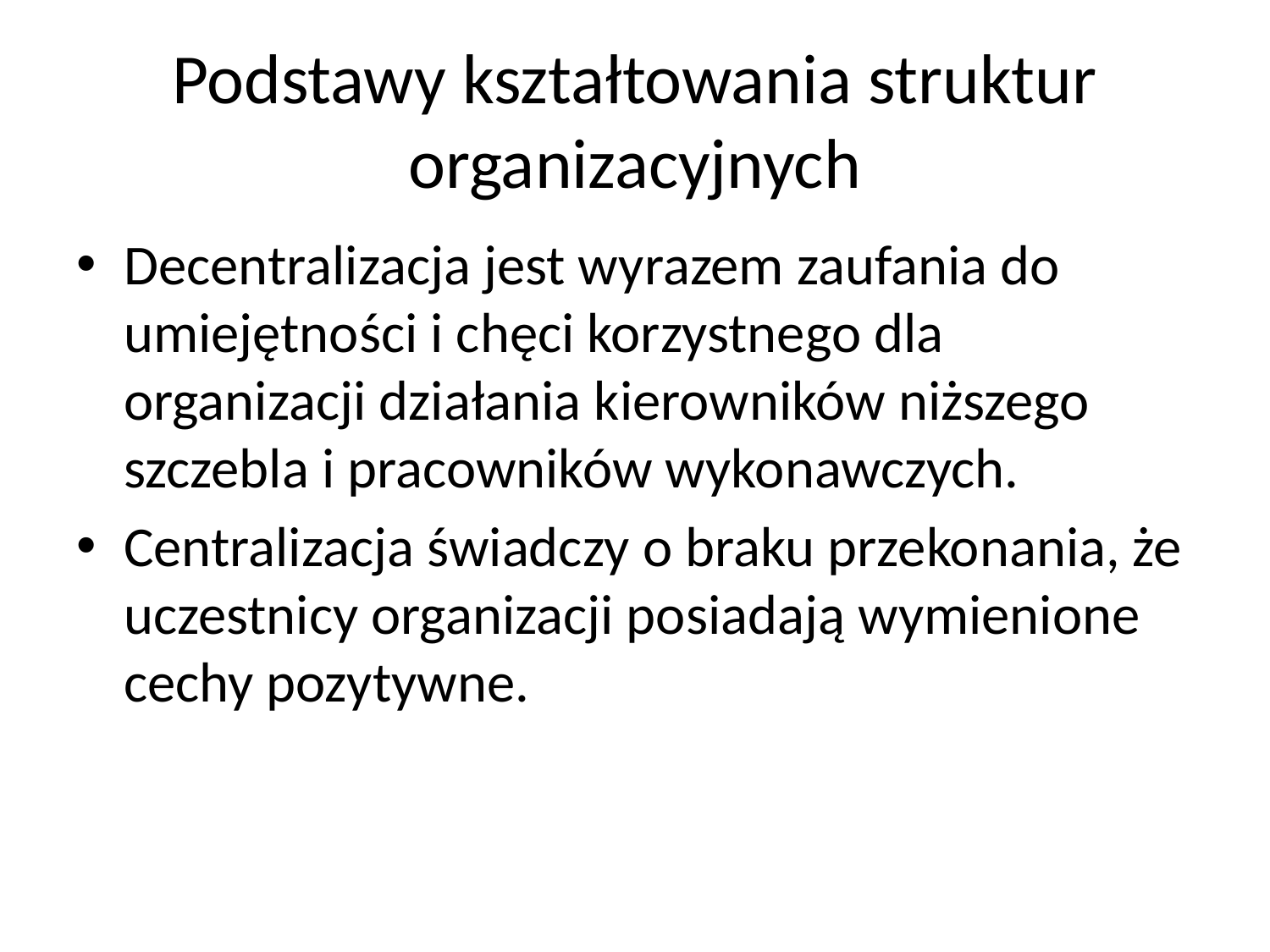

# Podstawy kształtowania struktur organizacyjnych
Decentralizacja jest wyrazem zaufania do umiejętności i chęci korzystnego dla organizacji działania kierowników niższego szczebla i pracowników wykonawczych.
Centralizacja świadczy o braku przekonania, że uczestnicy organizacji posiadają wymienione cechy pozytywne.